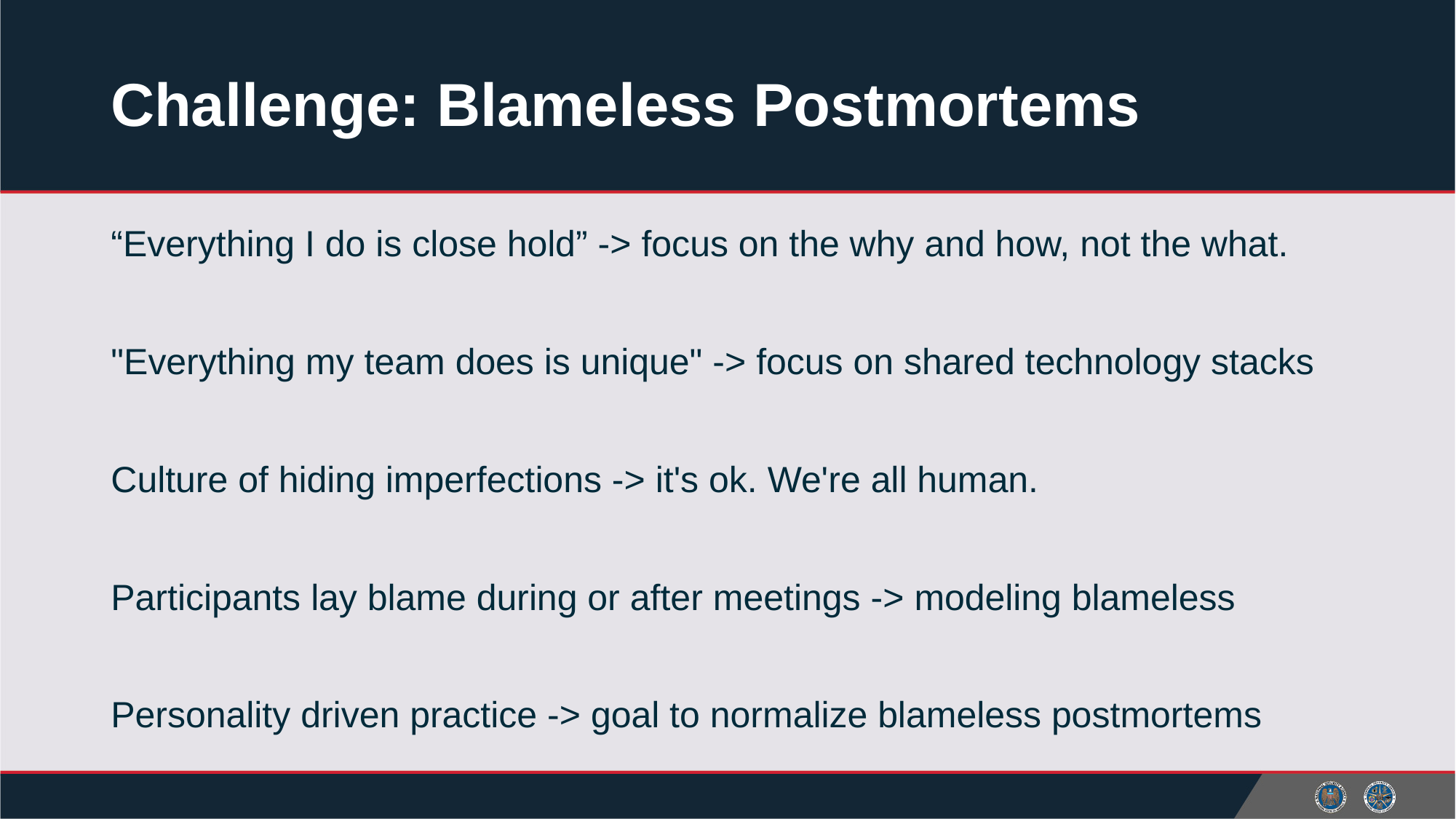

# Challenge: Blameless Postmortems
“Everything I do is close hold” -> focus on the why and how, not the what.

"Everything my team does is unique" -> focus on shared technology stacks

Culture of hiding imperfections -> it's ok. We're all human.

Participants lay blame during or after meetings -> modeling blameless

Personality driven practice -> goal to normalize blameless postmortems